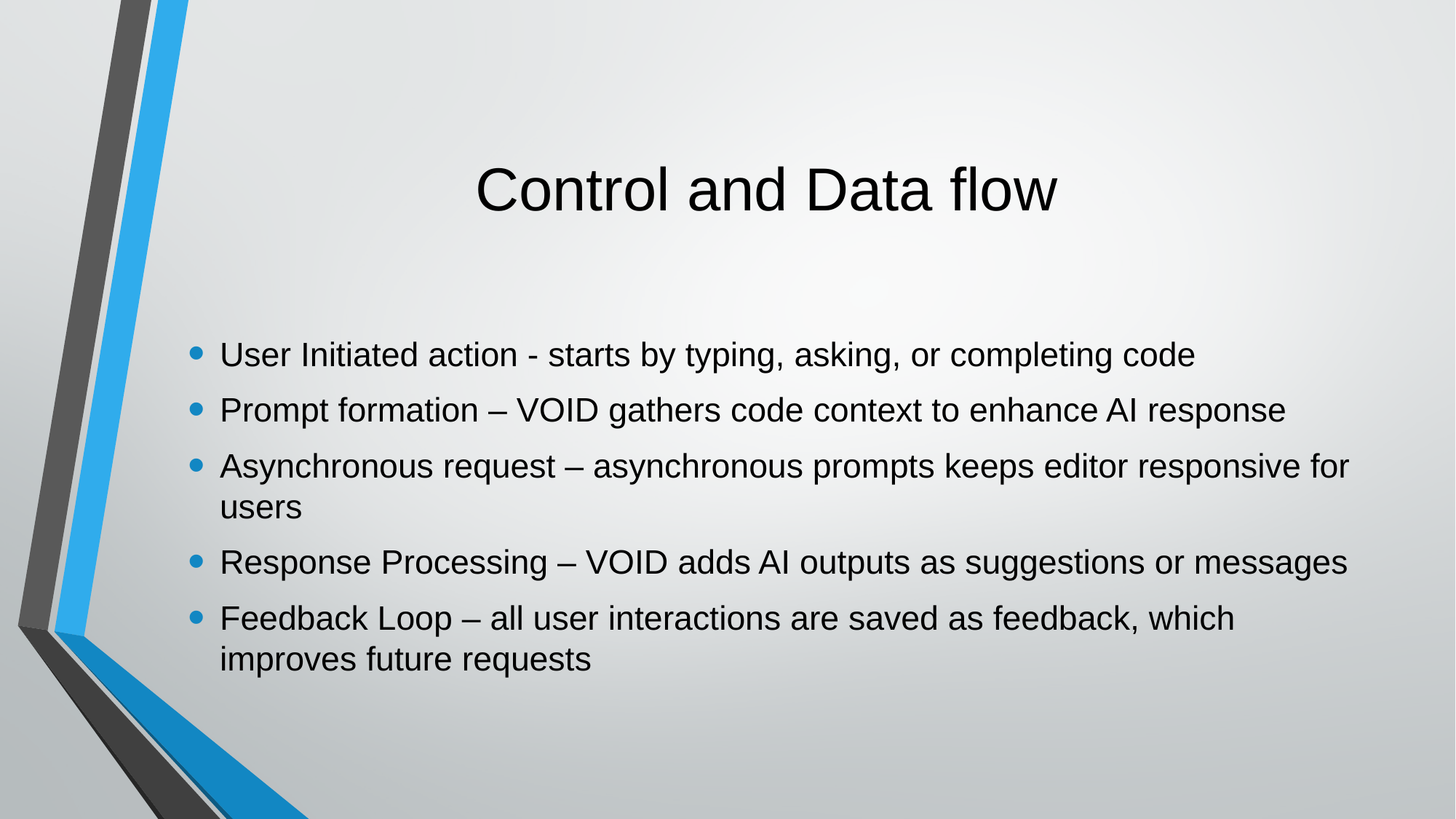

# Control and Data flow
User Initiated action - starts by typing, asking, or completing code
Prompt formation – VOID gathers code context to enhance AI response
Asynchronous request – asynchronous prompts keeps editor responsive for users
Response Processing – VOID adds AI outputs as suggestions or messages
Feedback Loop – all user interactions are saved as feedback, which improves future requests